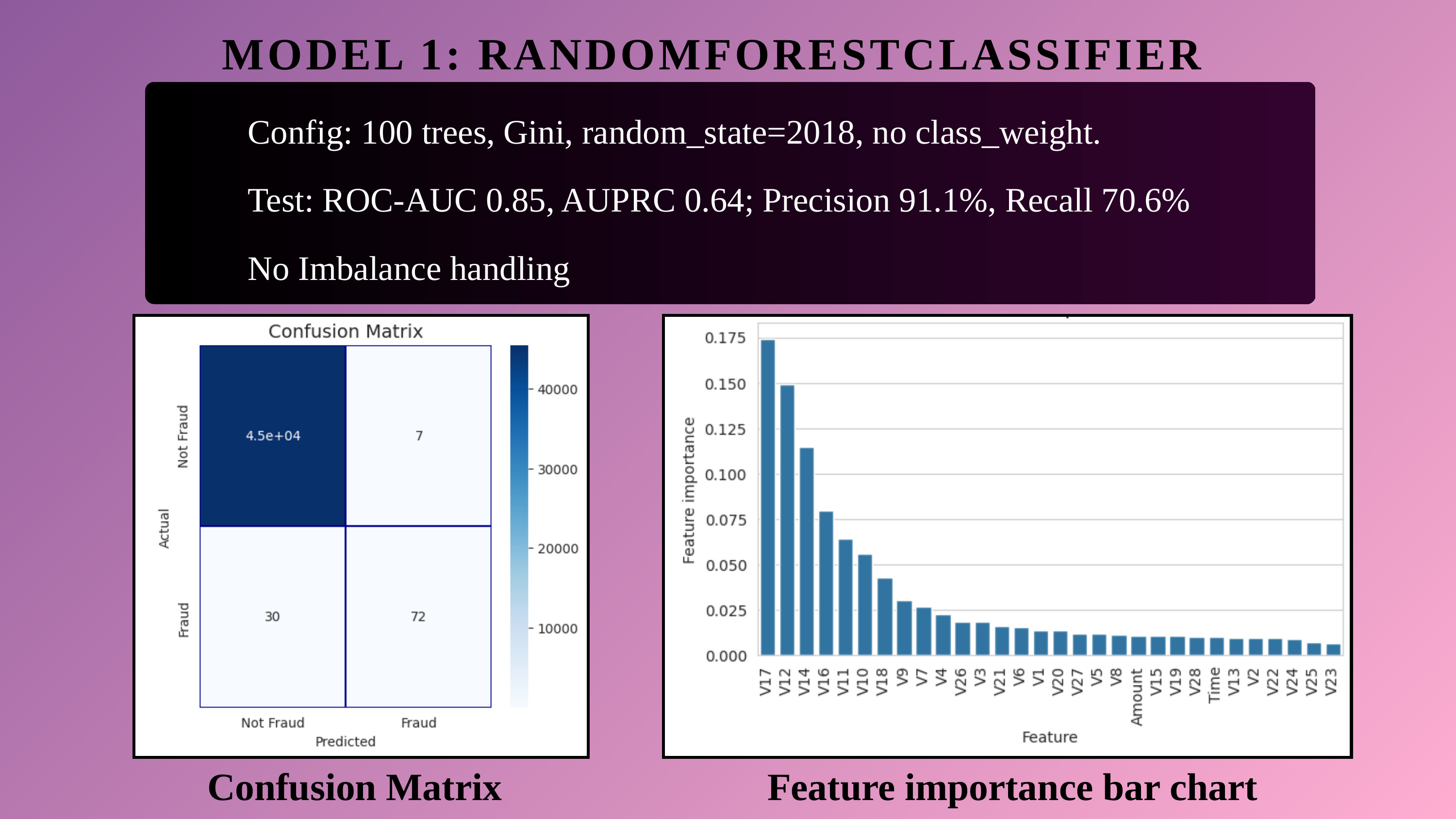

MODEL 1: RANDOMFORESTCLASSIFIER

Config: 100 trees, Gini, random_state=2018, no class_weight.
Test: ROC‑AUC 0.85, AUPRC 0.64; Precision 91.1%, Recall 70.6%
No Imbalance handling

Confusion Matrix
Feature importance bar chart